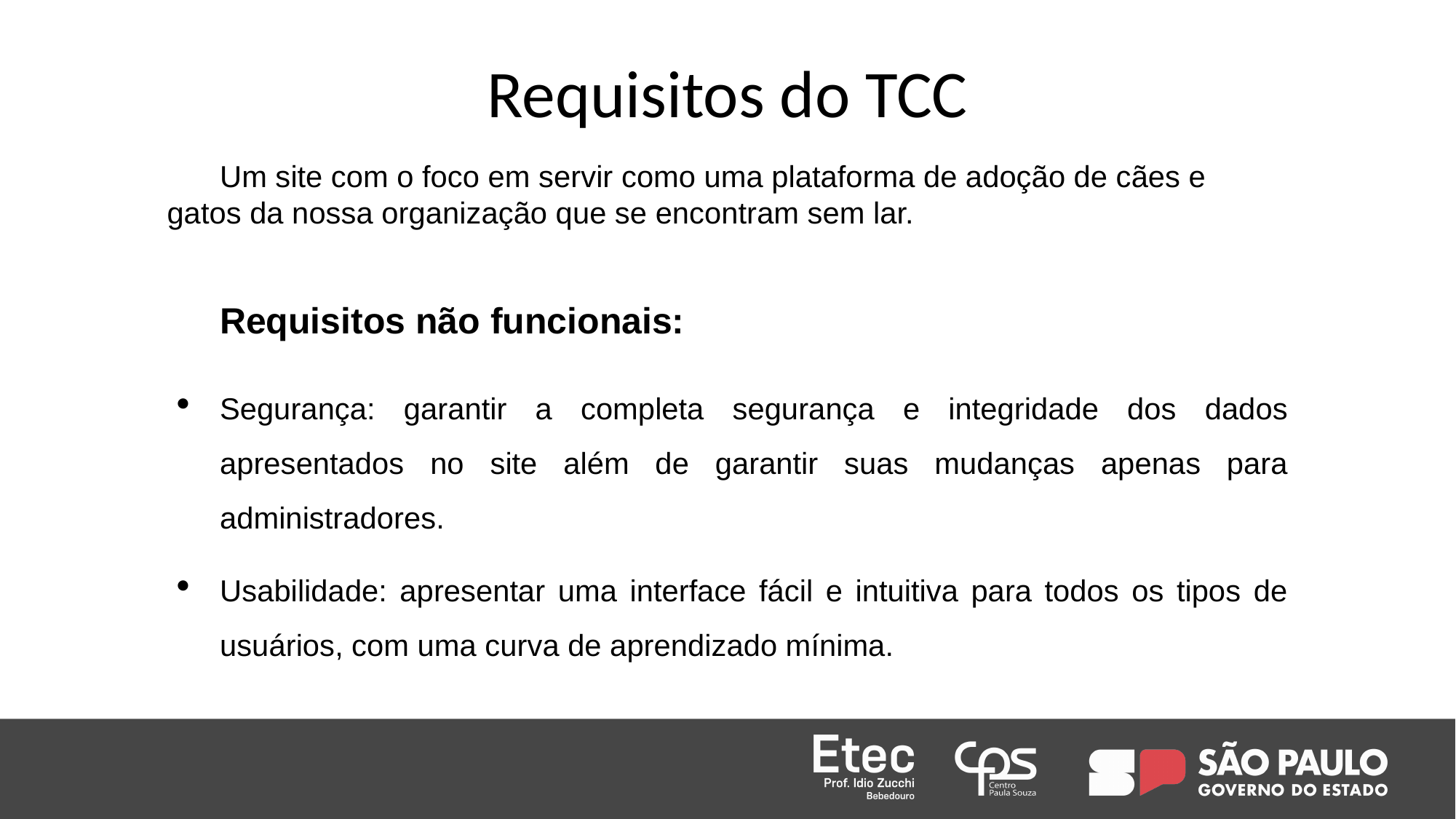

# Requisitos do TCC
Um site com o foco em servir como uma plataforma de adoção de cães e gatos da nossa organização que se encontram sem lar.

Requisitos não funcionais:
Segurança: garantir a completa segurança e integridade dos dados apresentados no site além de garantir suas mudanças apenas para administradores.
Usabilidade: apresentar uma interface fácil e intuitiva para todos os tipos de usuários, com uma curva de aprendizado mínima.